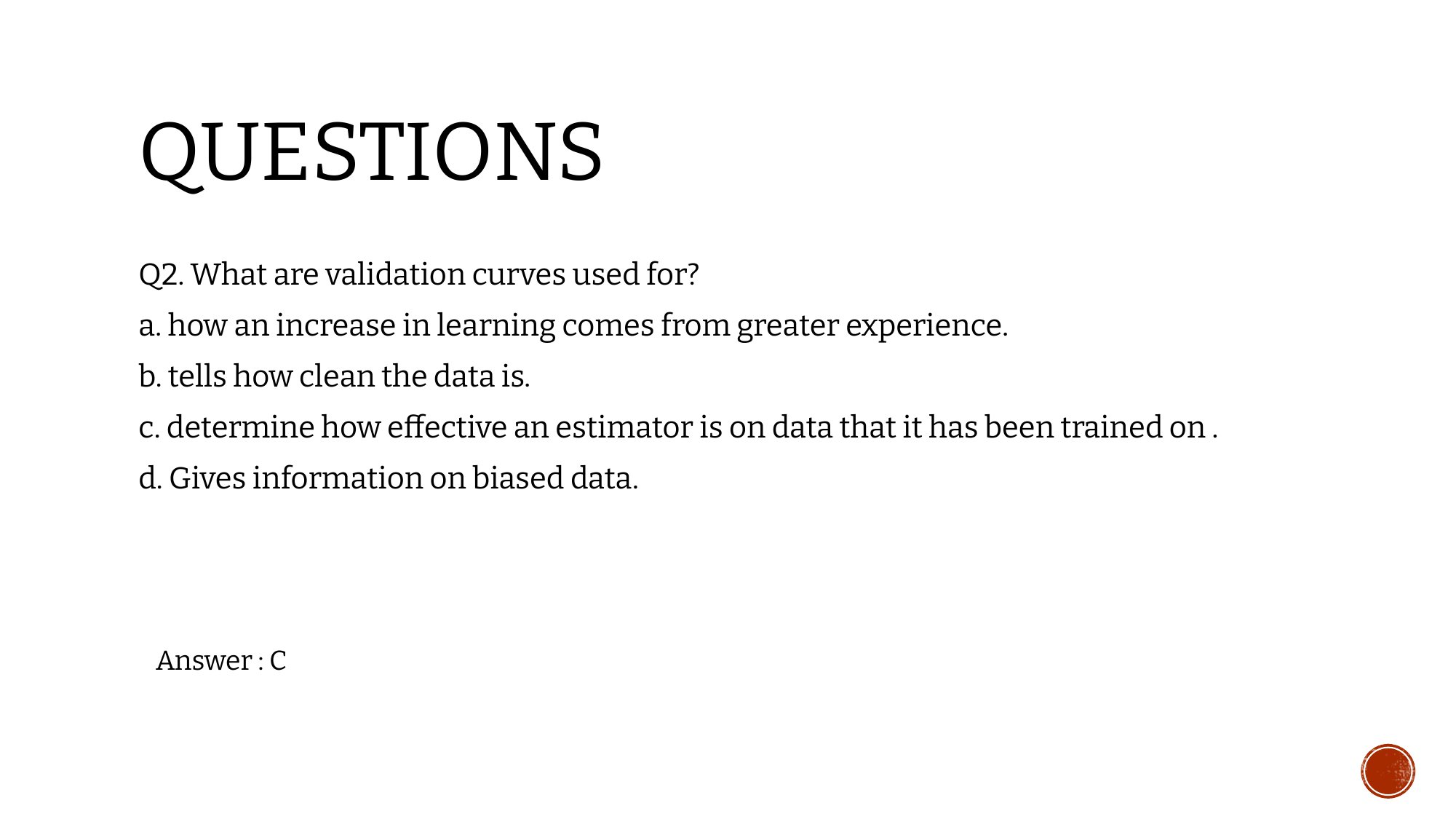

# questions
Q2. What are validation curves used for?
a. how an increase in learning comes from greater experience.
b. tells how clean the data is.
c. determine how effective an estimator is on data that it has been trained on .
d. Gives information on biased data.
Answer : C